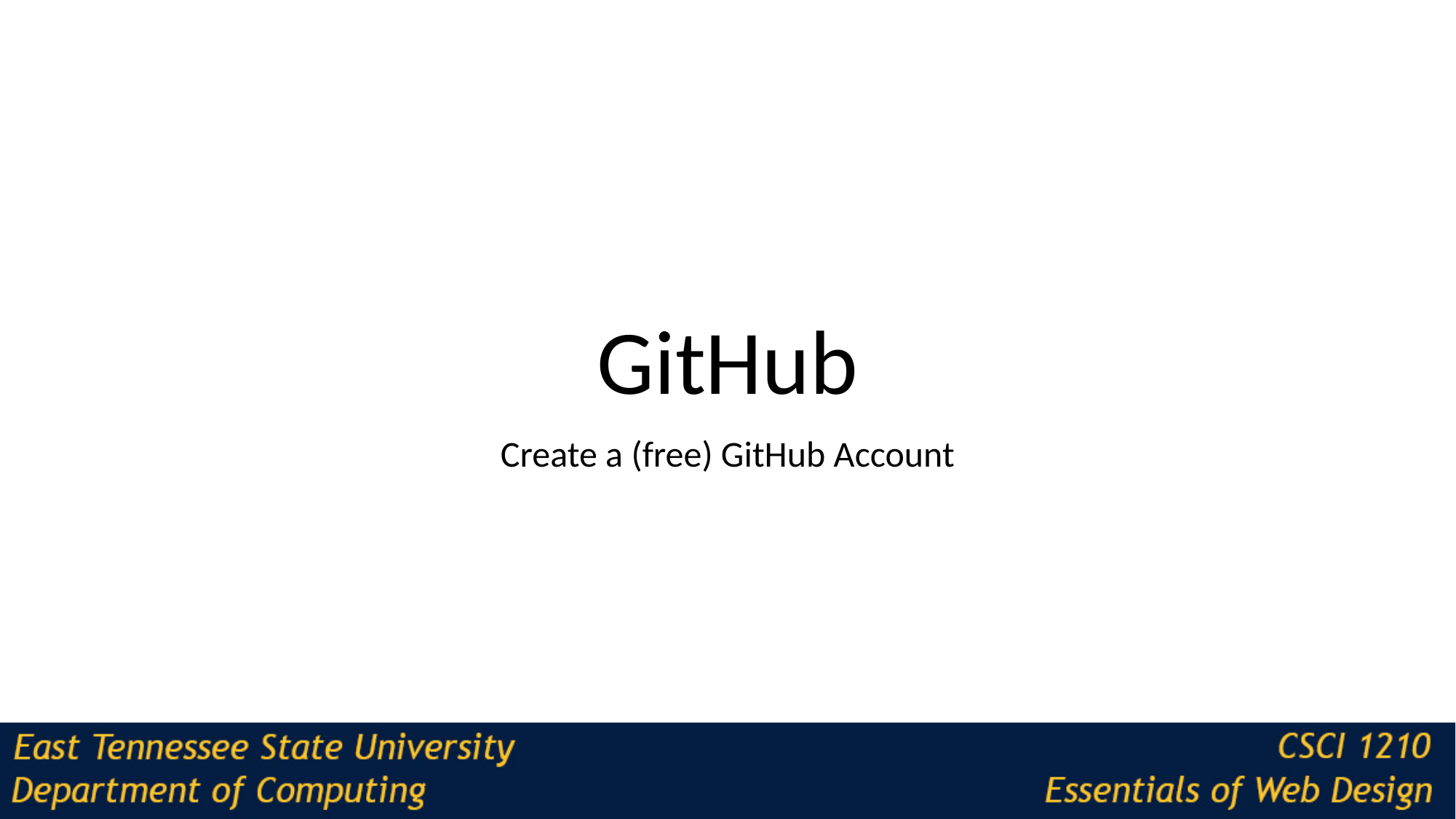

# GitHub
Create a (free) GitHub Account